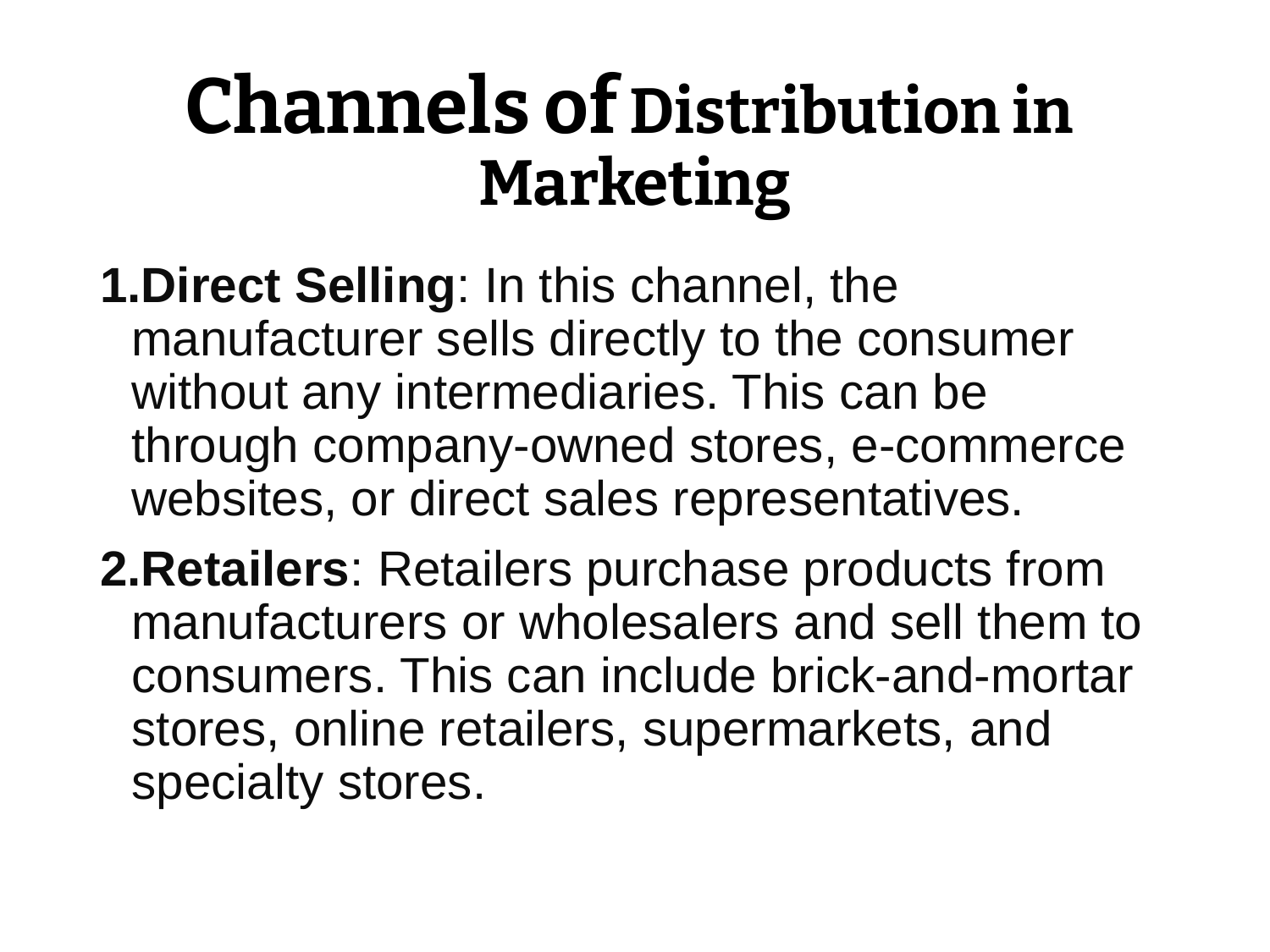

# Channels of Distribution in Marketing
Direct Selling: In this channel, the manufacturer sells directly to the consumer without any intermediaries. This can be through company-owned stores, e-commerce websites, or direct sales representatives.
Retailers: Retailers purchase products from manufacturers or wholesalers and sell them to consumers. This can include brick-and-mortar stores, online retailers, supermarkets, and specialty stores.